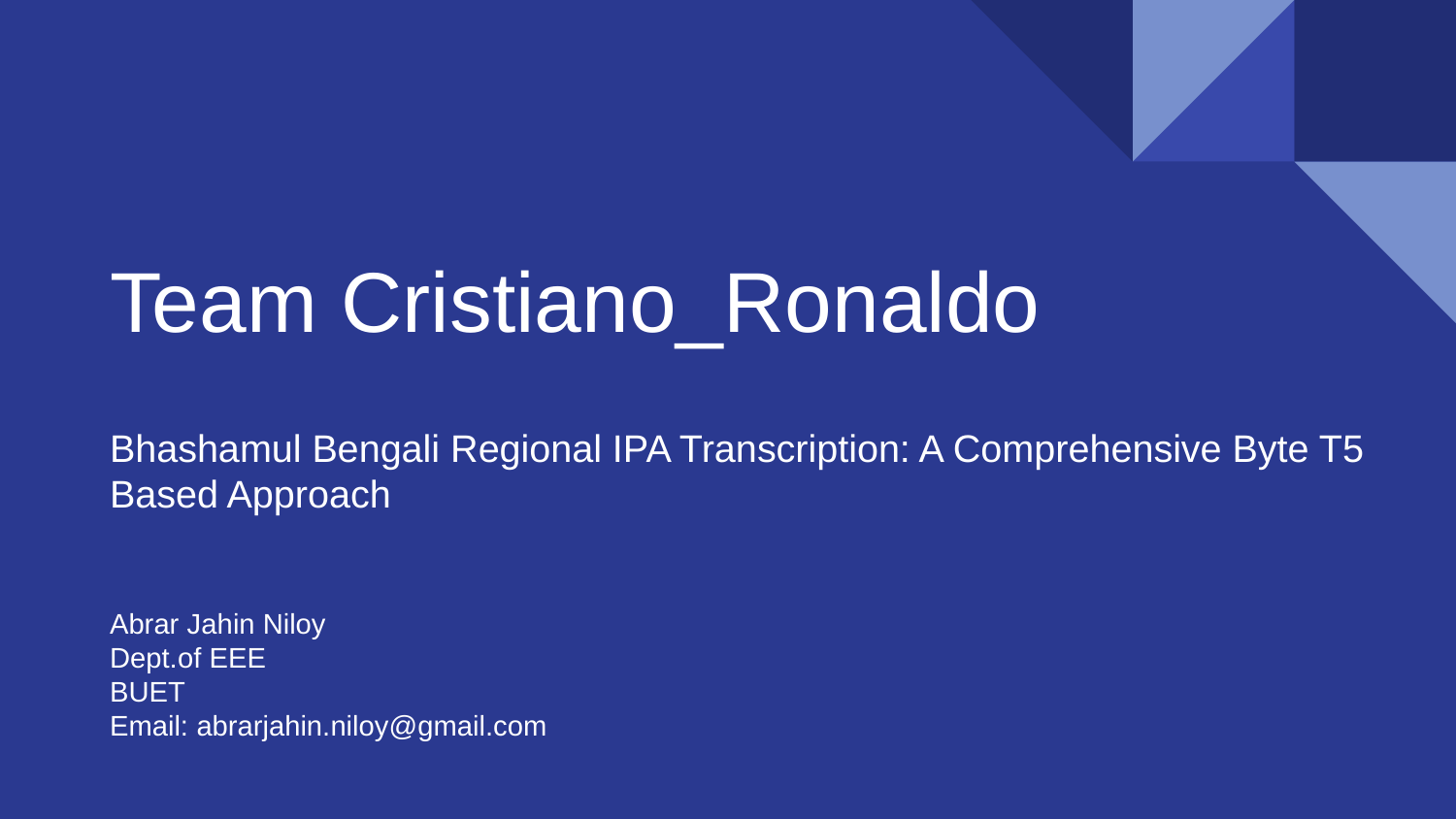

# Team Cristiano_Ronaldo
Bhashamul Bengali Regional IPA Transcription: A Comprehensive Byte T5 Based Approach
Abrar Jahin Niloy
Dept.of EEE
BUET
Email: abrarjahin.niloy@gmail.com